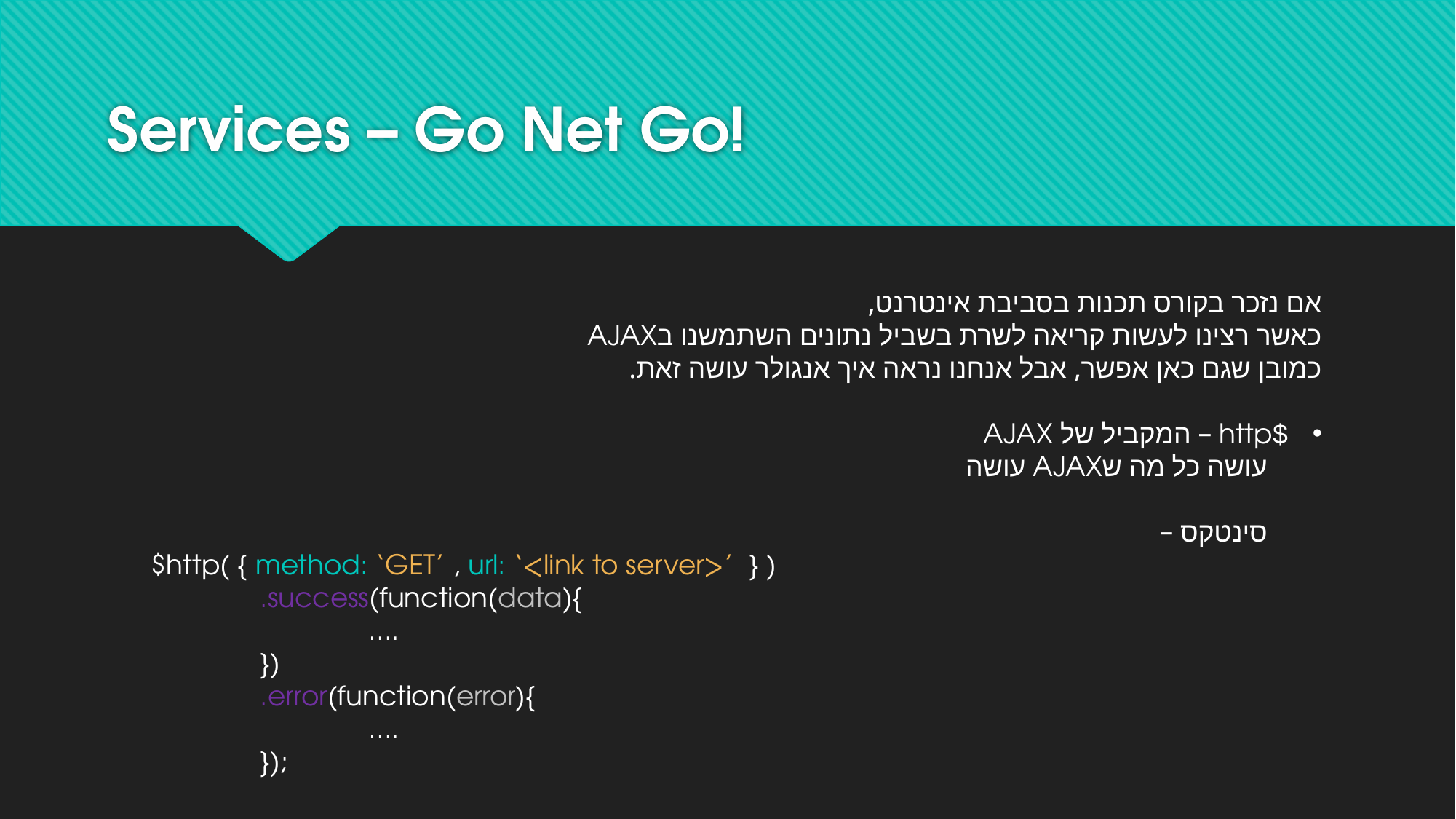

# Services – Go Net Go!
אם נזכר בקורס תכנות בסביבת אינטרנט,
כאשר רצינו לעשות קריאה לשרת בשביל נתונים השתמשנו בAJAX
כמובן שגם כאן אפשר, אבל אנחנו נראה איך אנגולר עושה זאת.

$http – המקביל של AJAX
עושה כל מה שAJAX עושה

סינטקס –
$http( { method: ‘GET’ , url: ‘<link to server>’  } )
	.success(function(data){
		….
	})
	.error(function(error){
		….
	});